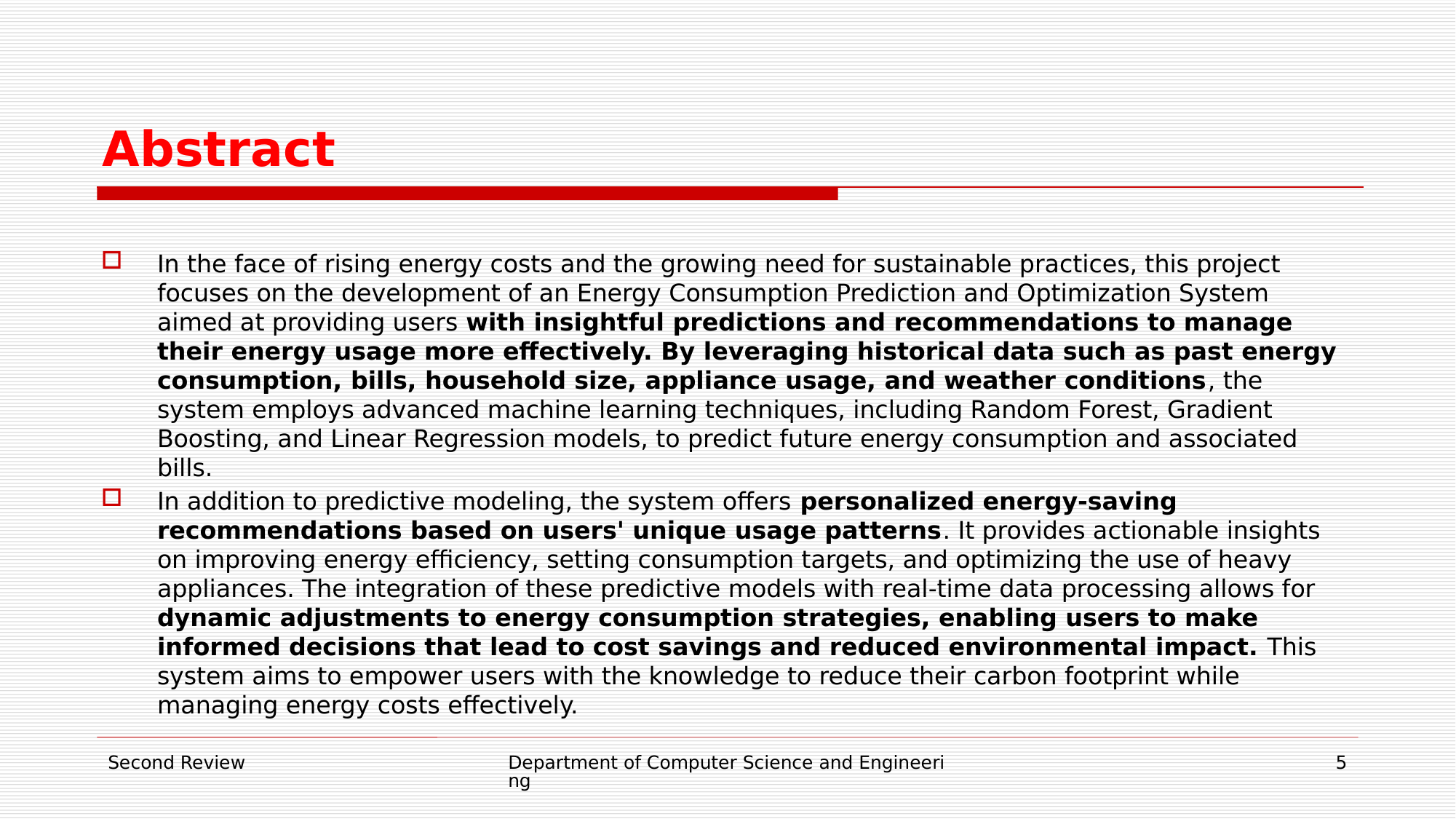

# Abstract

In the face of rising energy costs and the growing need for sustainable practices, this project focuses on the development of an Energy Consumption Prediction and Optimization System aimed at providing users with insightful predictions and recommendations to manage their energy usage more effectively. By leveraging historical data such as past energy consumption, bills, household size, appliance usage, and weather conditions, the system employs advanced machine learning techniques, including Random Forest, Gradient Boosting, and Linear Regression models, to predict future energy consumption and associated bills.
In addition to predictive modeling, the system offers personalized energy-saving recommendations based on users' unique usage patterns. It provides actionable insights on improving energy efficiency, setting consumption targets, and optimizing the use of heavy appliances. The integration of these predictive models with real-time data processing allows for dynamic adjustments to energy consumption strategies, enabling users to make informed decisions that lead to cost savings and reduced environmental impact. This system aims to empower users with the knowledge to reduce their carbon footprint while managing energy costs effectively.

Second Review
Department of Computer Science and Engineering
5